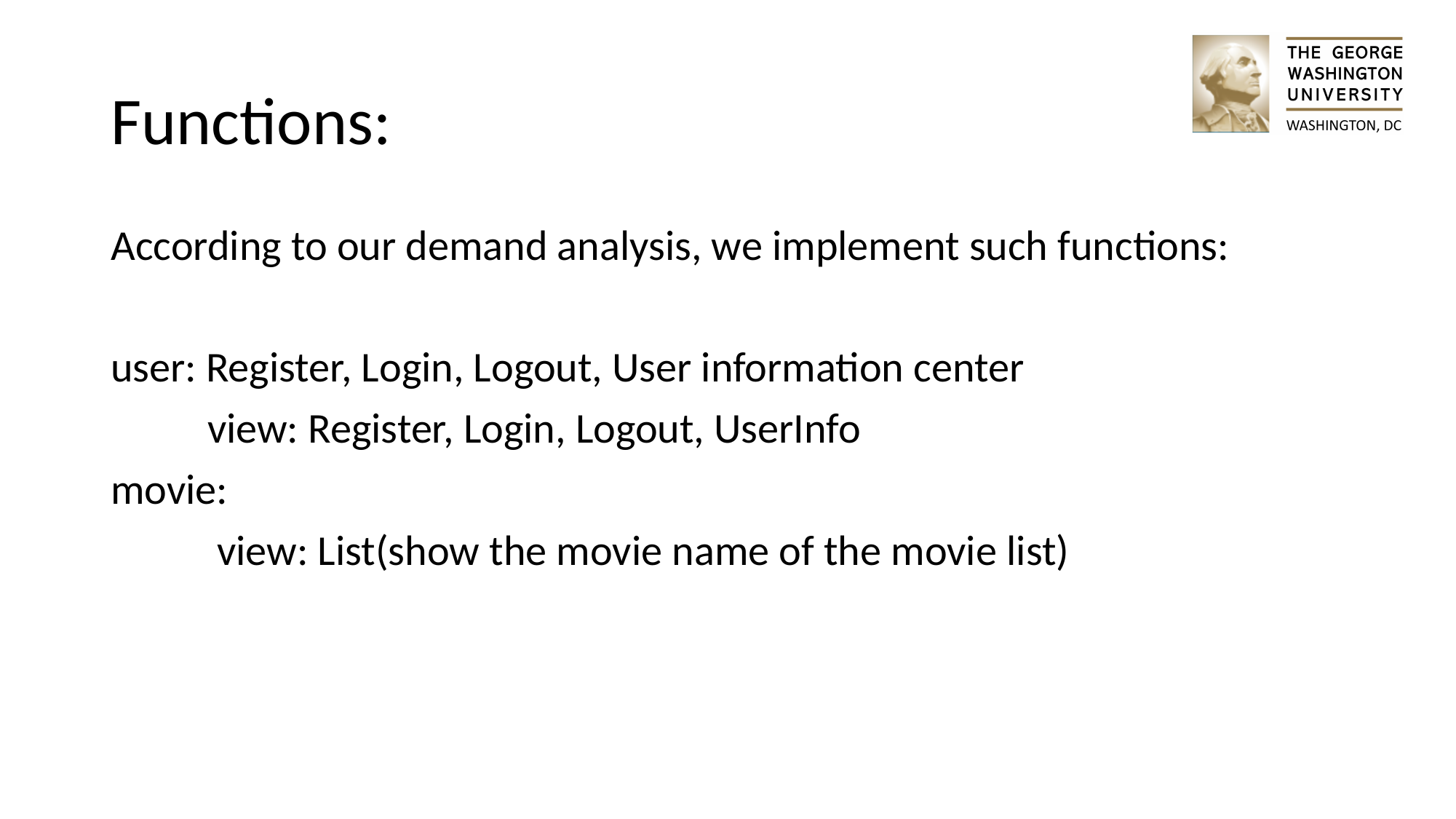

# Functions:
According to our demand analysis, we implement such functions:

user: Register, Login, Logout, User information center
          view: Register, Login, Logout, UserInfo
movie:
           view: List(show the movie name of the movie list)